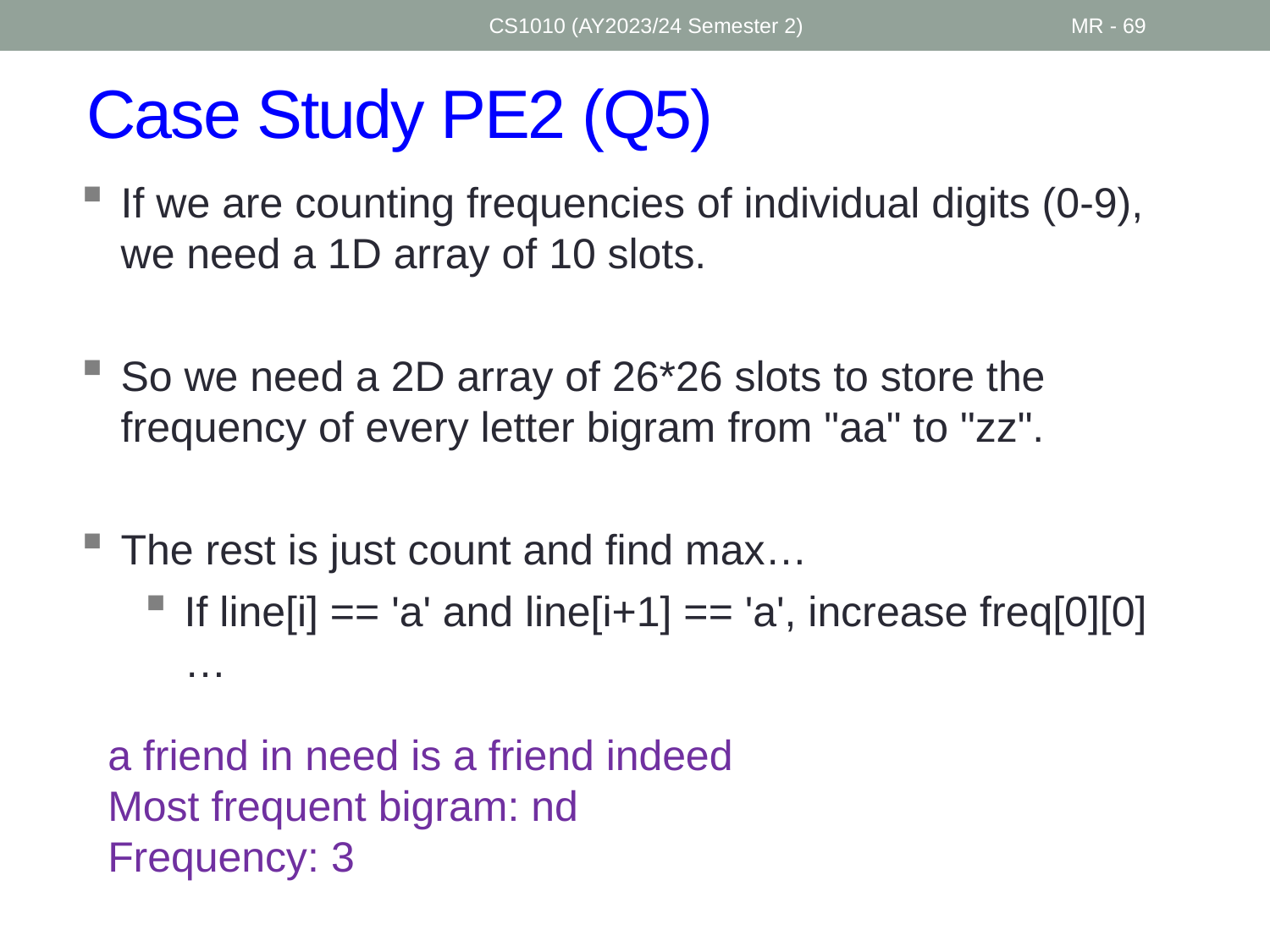

CS1010 (AY2023/24 Semester 2)
MR - 69
# Case Study PE2 (Q5)
If we are counting frequencies of individual digits (0-9), we need a 1D array of 10 slots.

So we need a 2D array of 26*26 slots to store the frequency of every letter bigram from "aa" to "zz".

The rest is just count and find max…
If line[i] == 'a' and line[i+1] == 'a', increase freq[0][0]…

a friend in need is a friend indeed
Most frequent bigram: nd
Frequency: 3